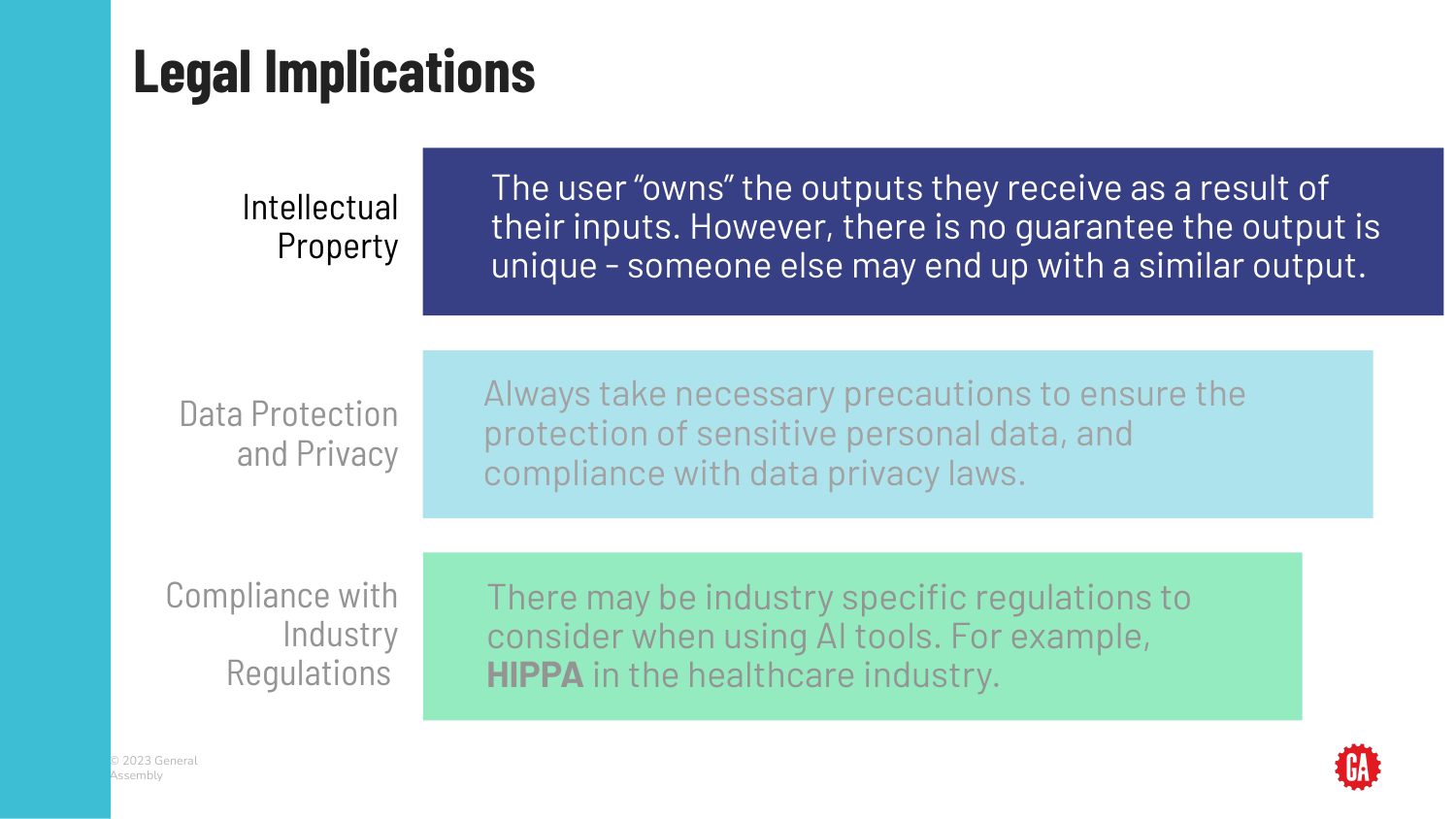

# Legal Implications

The user “owns” the outputs they receive as a result of their inputs. However, there is no guarantee the output is unique - someone else may end up with a similar output.
Intellectual Property

Always take necessary precautions to ensure the protection of sensitive personal data, and compliance with data privacy laws.
Data Protection and Privacy

Compliance with Industry Regulations
There may be industry specific regulations to consider when using AI tools. For example, HIPPA in the healthcare industry.
14